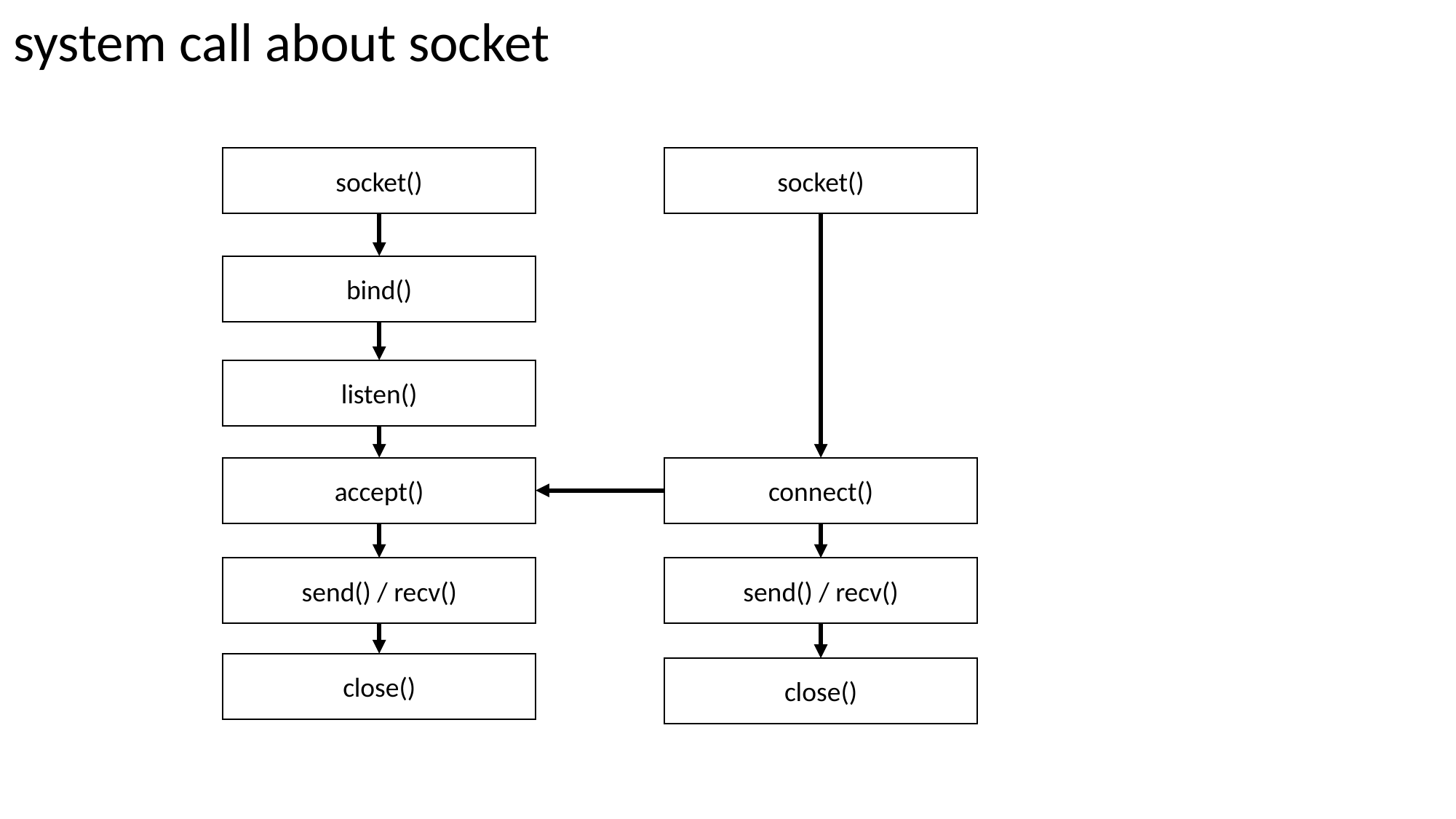

system call about socket
socket()
socket()
bind()
listen()
accept()
connect()
send() / recv()
send() / recv()
close()
close()